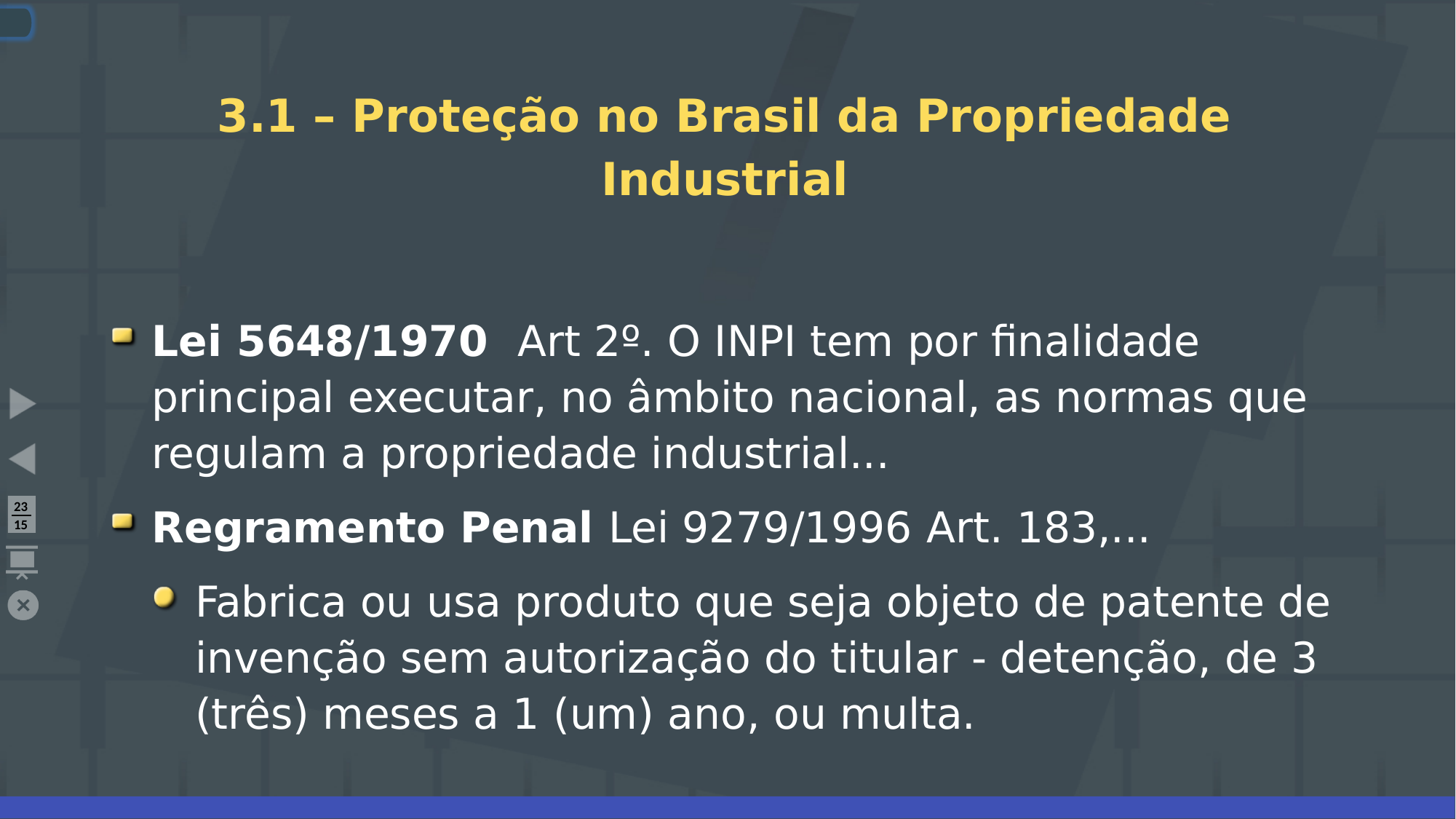

# 3.1 – Proteção no Brasil da Propriedade Industrial
Lei 5648/1970  Art 2º. O INPI tem por finalidade principal executar, no âmbito nacional, as normas que regulam a propriedade industrial...
Regramento Penal Lei 9279/1996 Art. 183,...
Fabrica ou usa produto que seja objeto de patente de invenção sem autorização do titular - detenção, de 3 (três) meses a 1 (um) ano, ou multa.